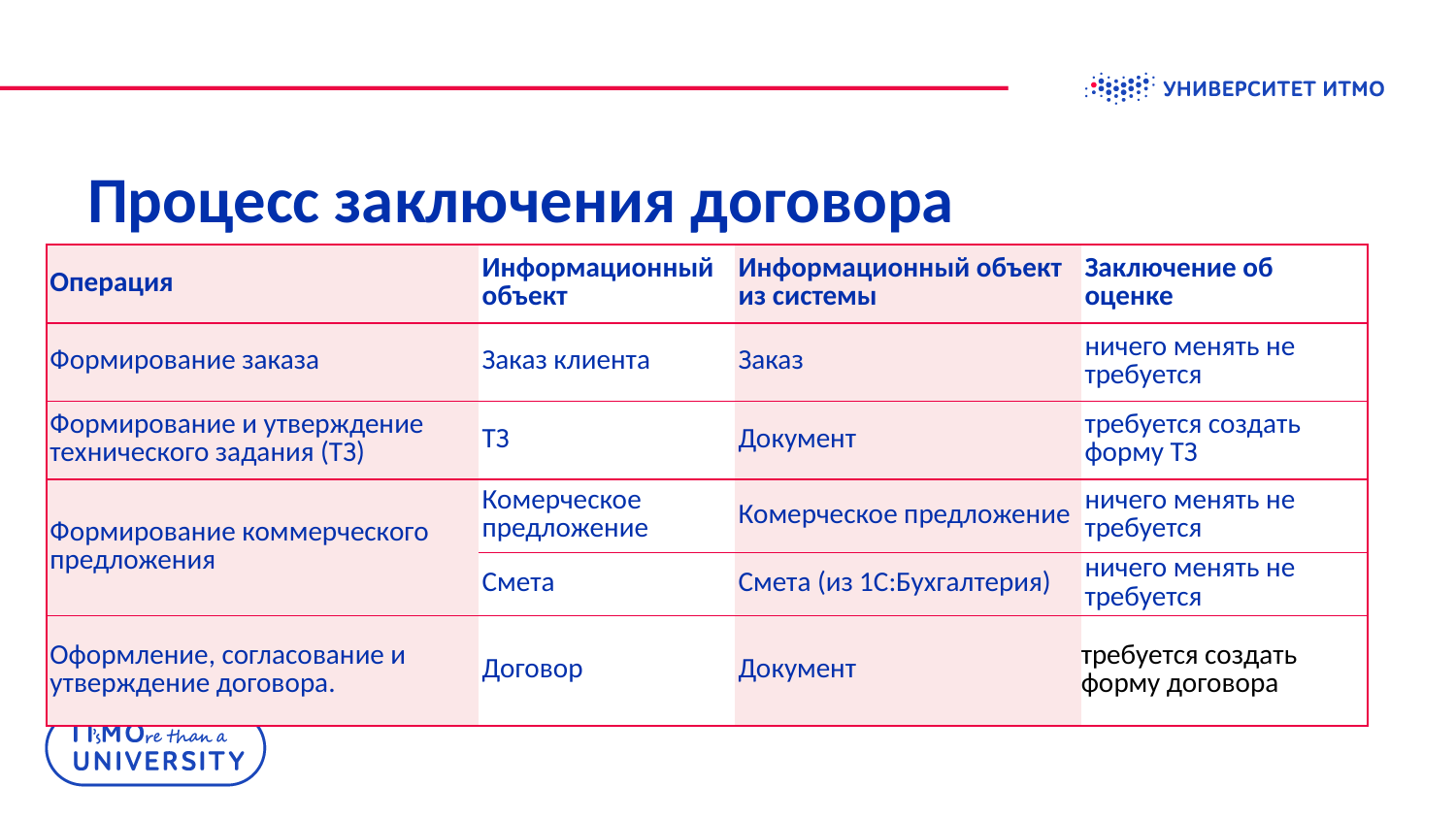

# Процесс заключения договора
| Операция | Информационный объект | Информационный объект из системы | Заключение об оценке |
| --- | --- | --- | --- |
| Формирование заказа | Заказ клиента | Заказ | ничего менять не требуется |
| Формирование и утверждение технического задания (ТЗ) | ТЗ | Документ | требуется создать форму ТЗ |
| Формирование коммерческого предложения | Комерческое предложение | Комерческое предложение | ничего менять не требуется |
|  | Смета | Смета (из 1С:Бухгалтерия) | ничего менять не требуется |
| Оформление, согласование и утверждение договора. | Договор | Документ | требуется создать форму договора |